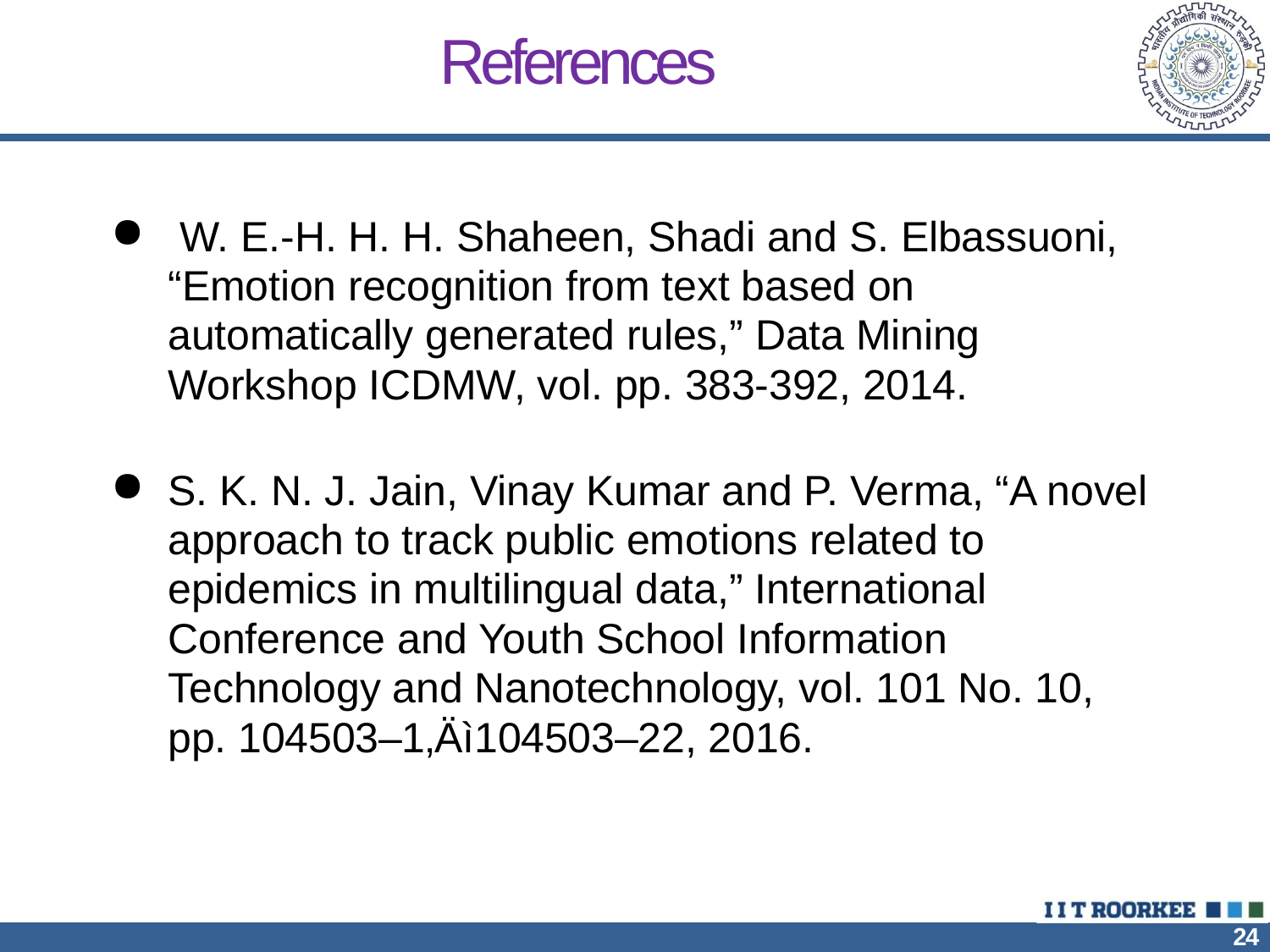

# References

 W. E.-H. H. H. Shaheen, Shadi and S. Elbassuoni, “Emotion recognition from text based on automatically generated rules,” Data Mining Workshop ICDMW, vol. pp. 383-392, 2014.

S. K. N. J. Jain, Vinay Kumar and P. Verma, “A novel approach to track public emotions related to epidemics in multilingual data,” International Conference and Youth School Information Technology and Nanotechnology, vol. 101 No. 10, pp. 104503–1‚Äì104503–22, 2016.

24